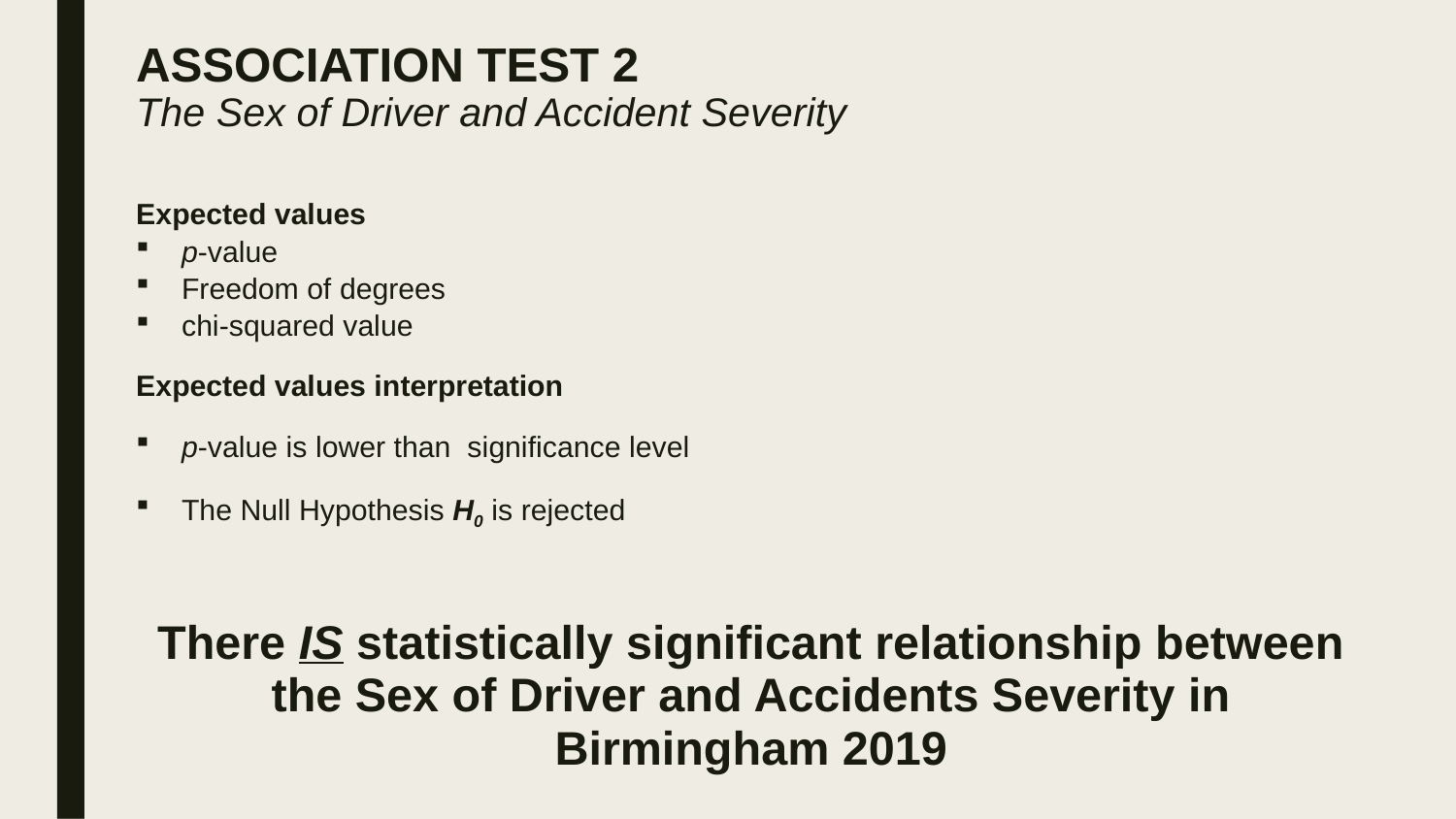

ASSOCIATION TEST 2
The Sex of Driver and Accident Severity
Expected values
p-value
Freedom of degrees
chi-squared value
Expected values interpretation
p-value is lower than  significance level
The Null Hypothesis H0 is rejected

There IS statistically significant relationship between the Sex of Driver and Accidents Severity in Birmingham 2019